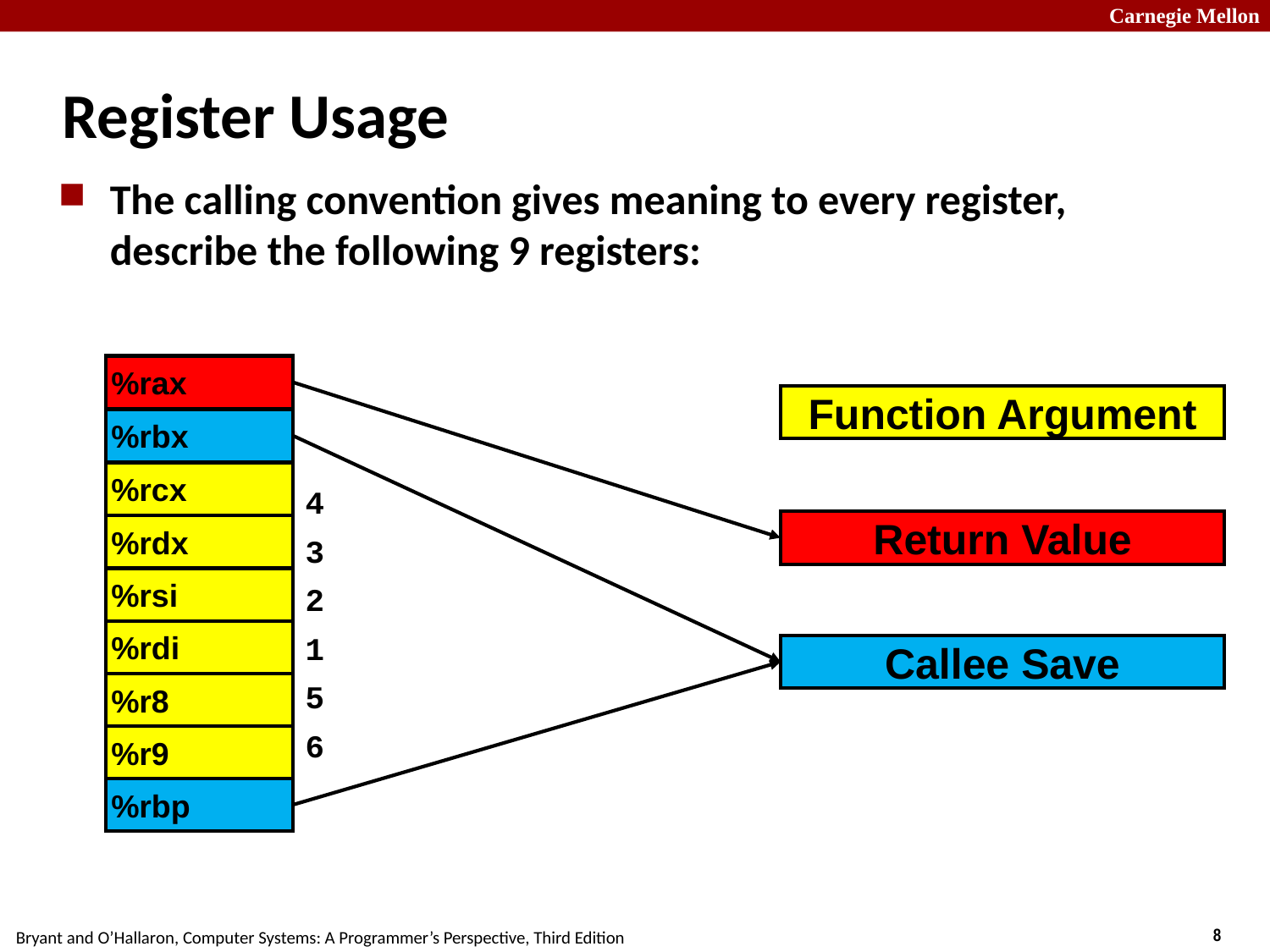

# Register Usage
The calling convention gives meaning to every register,
describe the following 9 registers:
%rax
Function Argument
%rbx
%rcx
4
3
2
1
5
6
Return Value
%rdx
%rsi
%rdi
Callee Save
%r8
%r9
%rbp